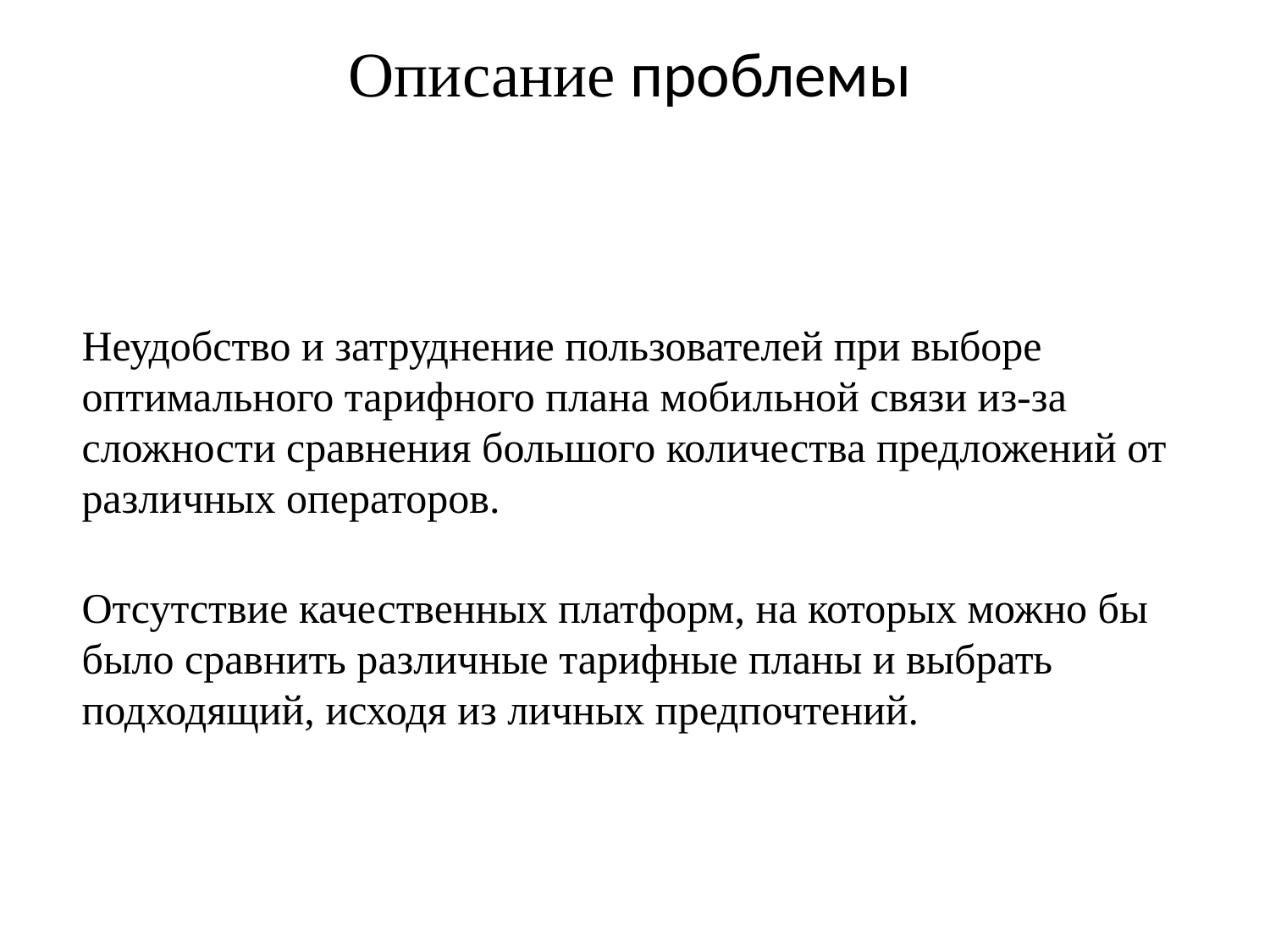

# Описание проблемы
Неудобство и затруднение пользователей при выборе оптимального тарифного плана мобильной связи из-за сложности сравнения большого количества предложений от различных операторов.
Отсутствие качественных платформ, на которых можно бы было сравнить различные тарифные планы и выбрать подходящий, исходя из личных предпочтений.